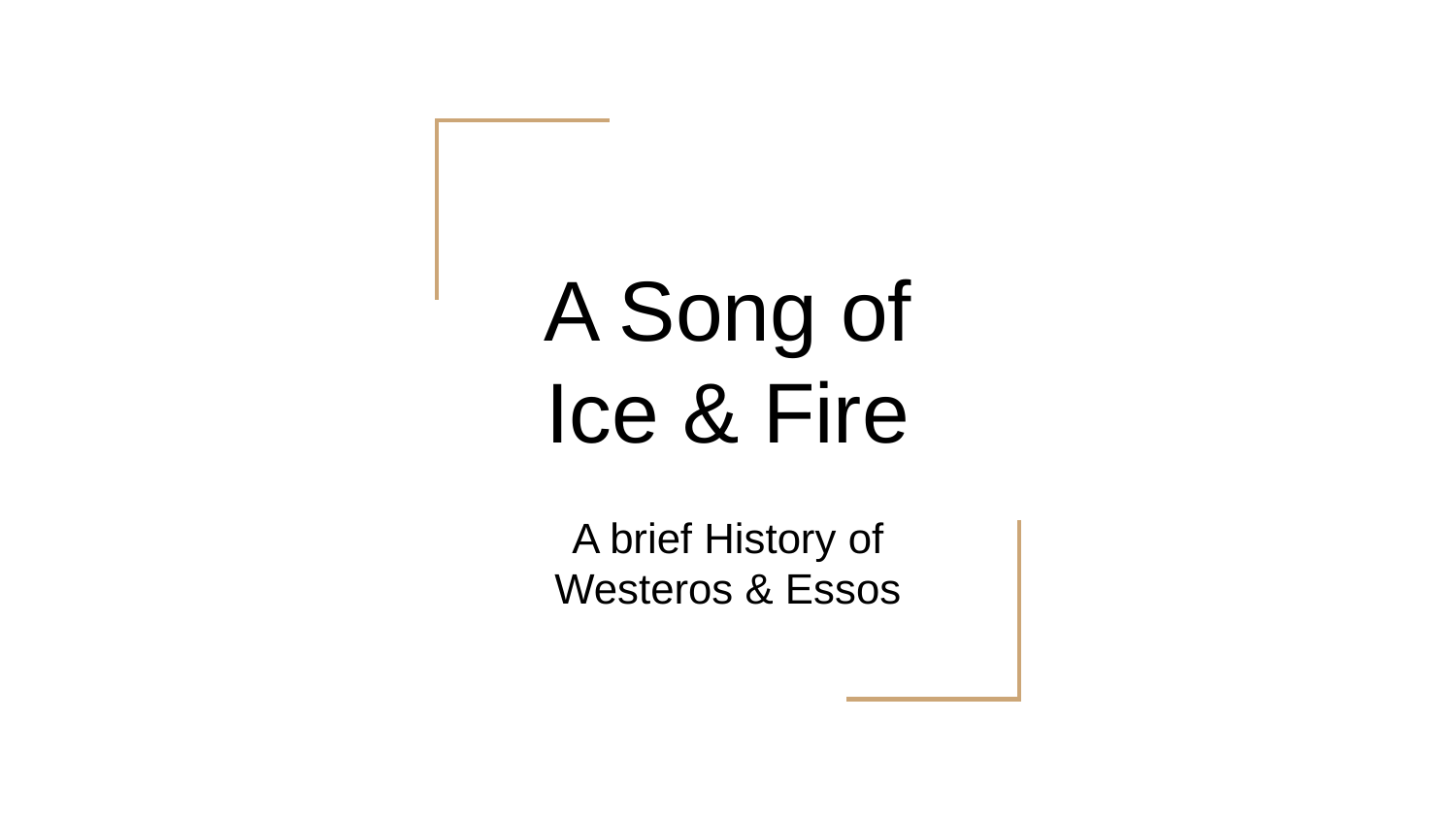

# A Song of Ice & Fire
A brief History of Westeros & Essos